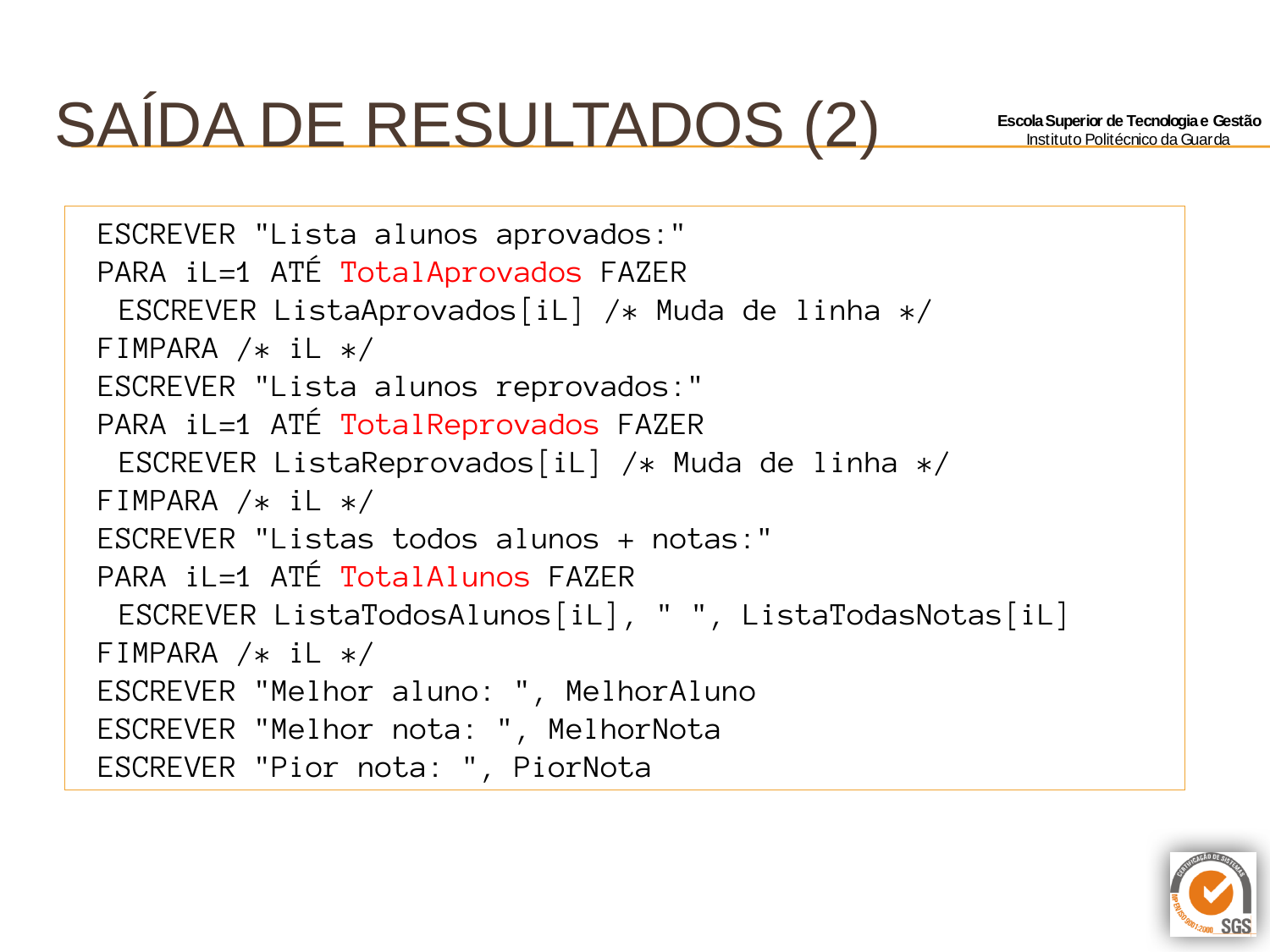

# Saída de resultados (2)
ESCREVER "Lista alunos aprovados:"
PARA iL=1 ATÉ TotalAprovados FAZER
ESCREVER ListaAprovados[iL] /* Muda de linha */
FIMPARA /* iL */
ESCREVER "Lista alunos reprovados:"
PARA iL=1 ATÉ TotalReprovados FAZER
ESCREVER ListaReprovados[iL] /* Muda de linha */
FIMPARA /* iL */
ESCREVER "Listas todos alunos + notas:"
PARA iL=1 ATÉ TotalAlunos FAZER
ESCREVER ListaTodosAlunos[iL], " ", ListaTodasNotas[iL]
FIMPARA /* iL */
ESCREVER "Melhor aluno: ", MelhorAluno
ESCREVER "Melhor nota: ", MelhorNota
ESCREVER "Pior nota: ", PiorNota